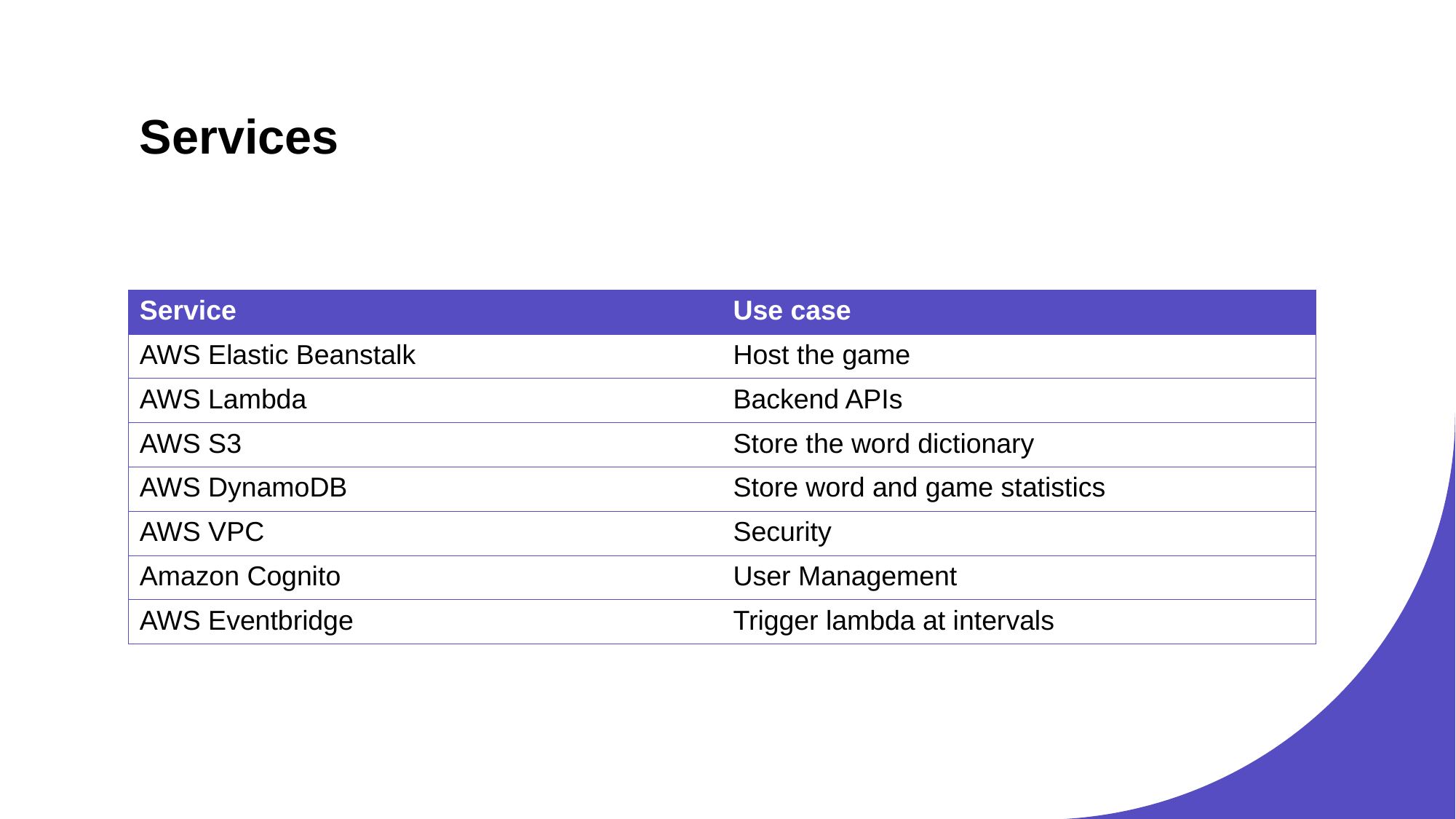

# Services
| Service | Use case |
| --- | --- |
| AWS Elastic Beanstalk | Host the game |
| AWS Lambda | Backend APIs |
| AWS S3 | Store the word dictionary |
| AWS DynamoDB | Store word and game statistics |
| AWS VPC | Security |
| Amazon Cognito | User Management |
| AWS Eventbridge | Trigger lambda at intervals |